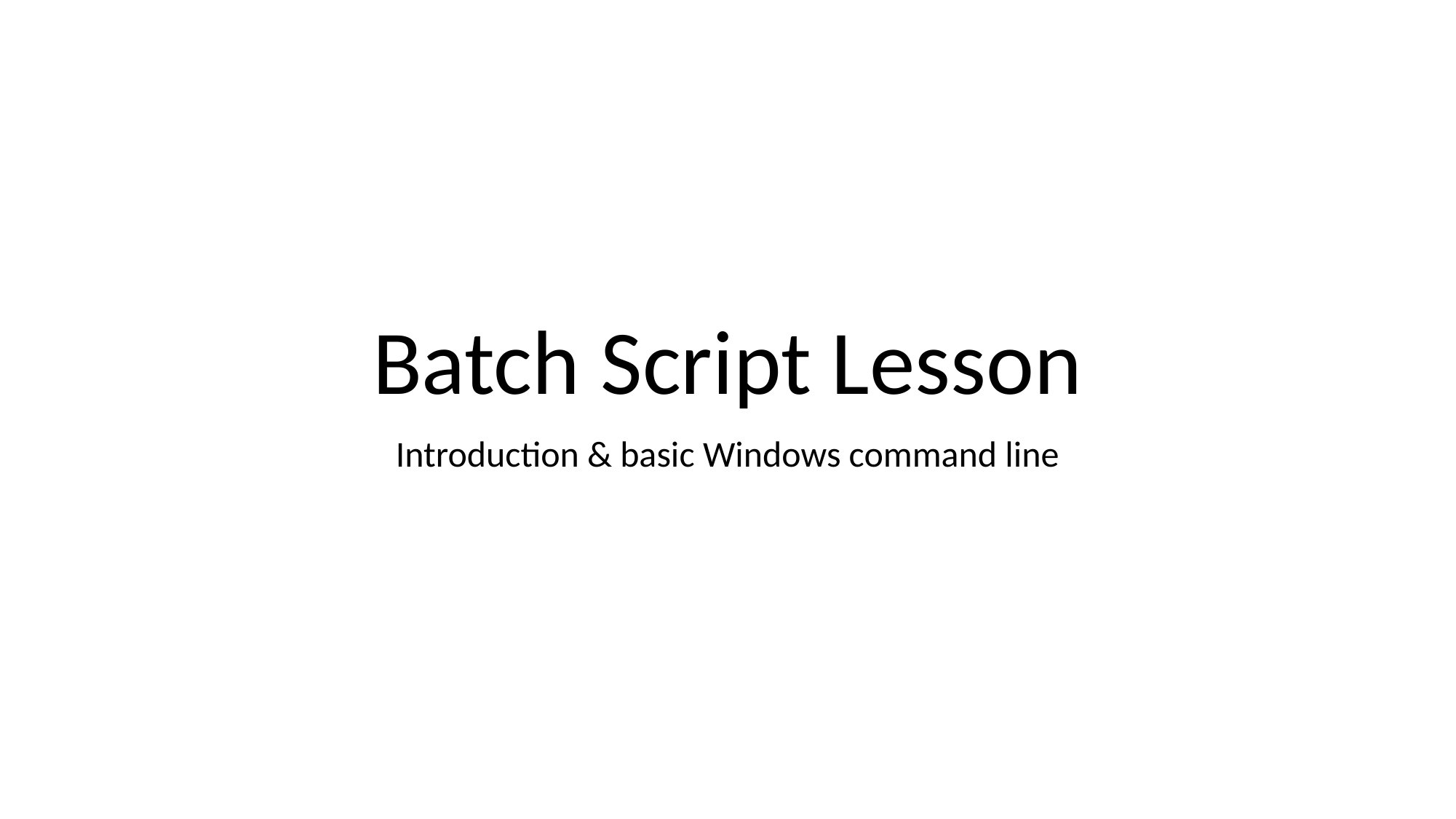

# Batch Script Lesson
Introduction & basic Windows command line